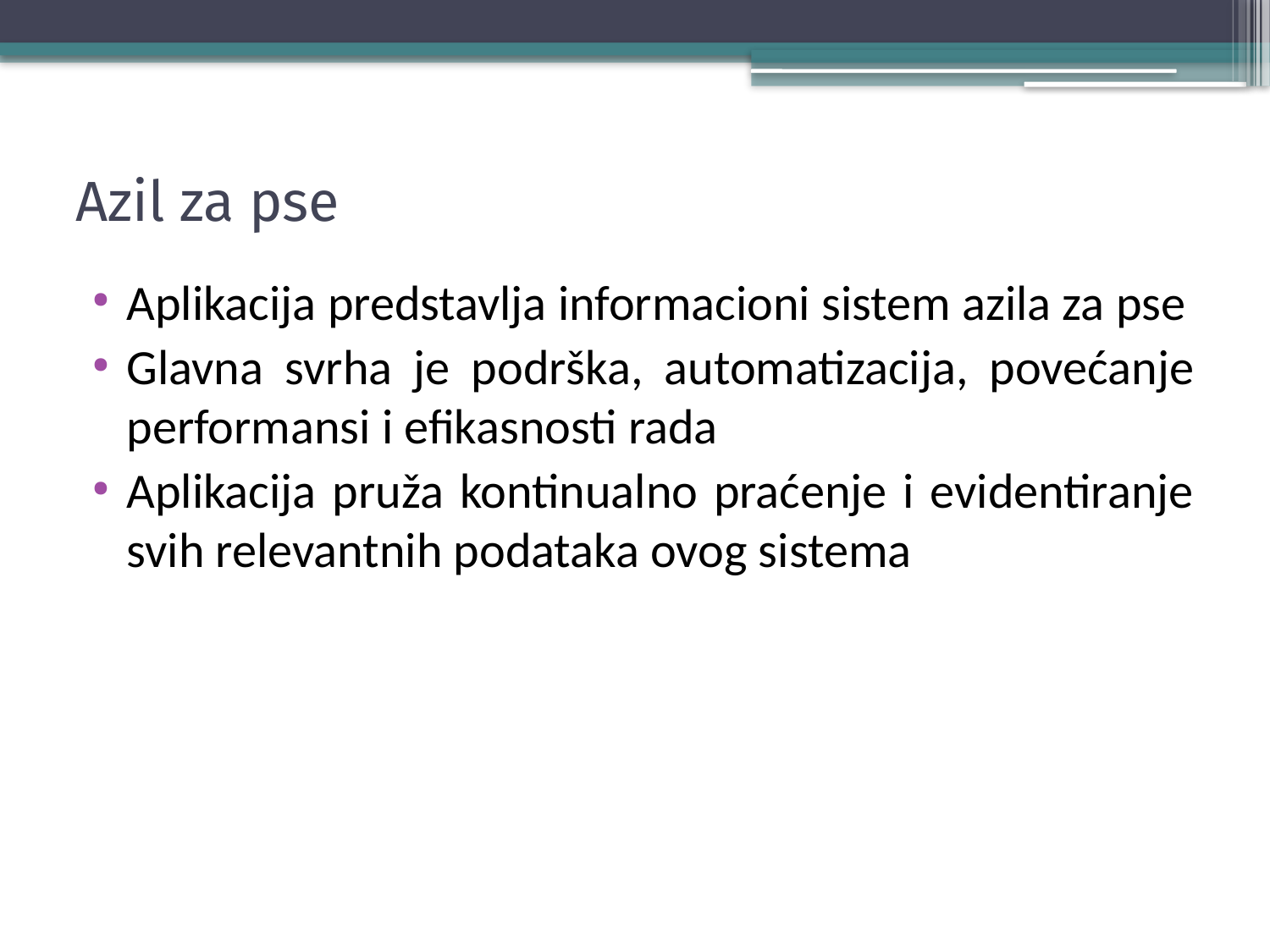

# Azil za pse
Aplikacija predstavlja informacioni sistem azila za pse
Glavna svrha je podrška, automatizacija, povećanje performansi i efikasnosti rada
Aplikacija pruža kontinualno praćenje i evidentiranje svih relevantnih podataka ovog sistema